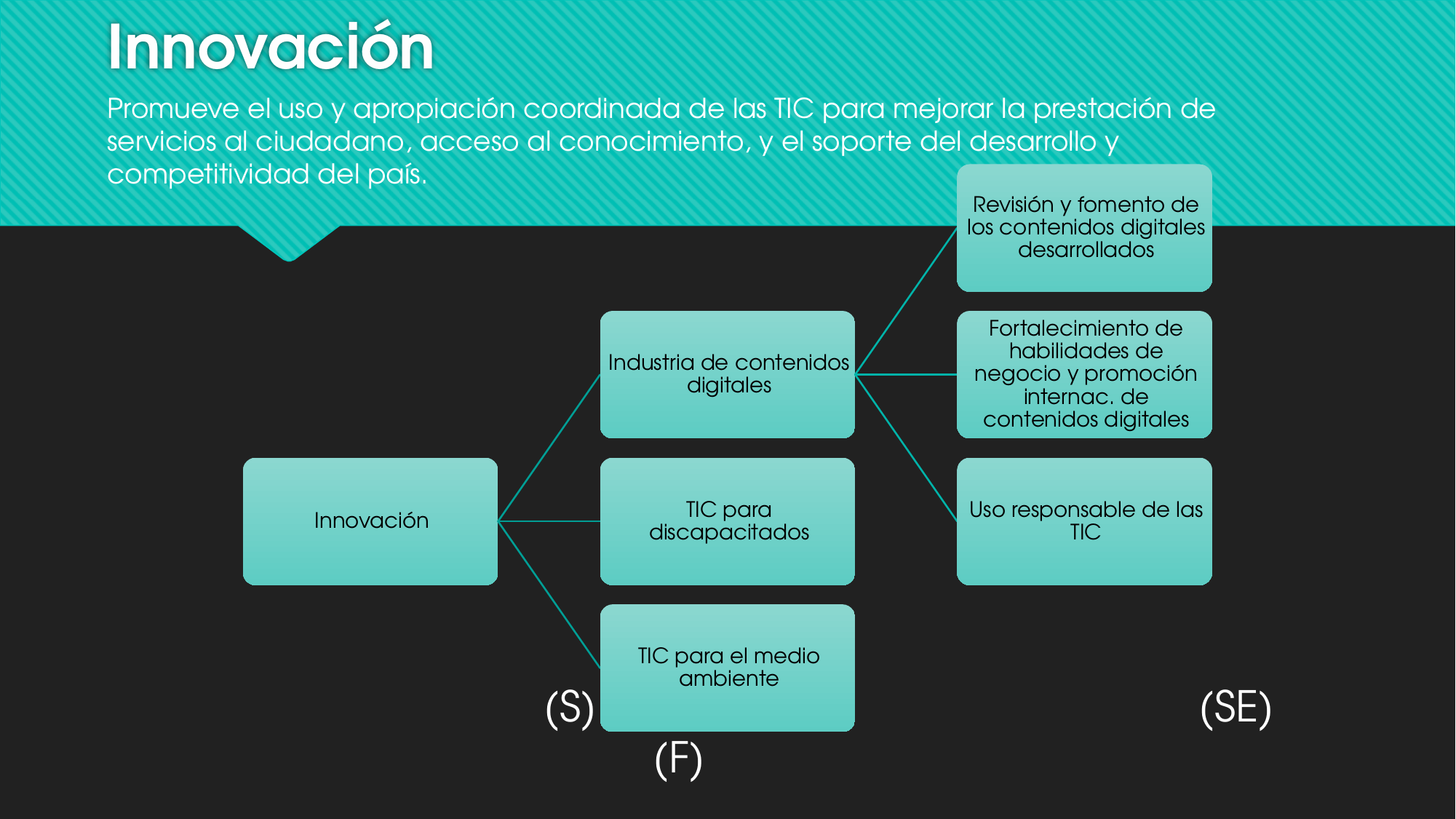

# Innovación
Promueve el uso y apropiación coordinada de las TIC para mejorar la prestación de servicios al ciudadano, acceso al conocimiento, y el soporte del desarrollo y competitividad del país.
Innovación

Industria de contenidos digitales

Revisión y fomento de los contenidos digitales desarrollados

Fortalecimiento de habilidades de negocio y promoción internac. de contenidos digitales

Uso responsable de las TIC

TIC para discapacitados

TIC para el medio ambiente
				(S)						(SE)						(F)